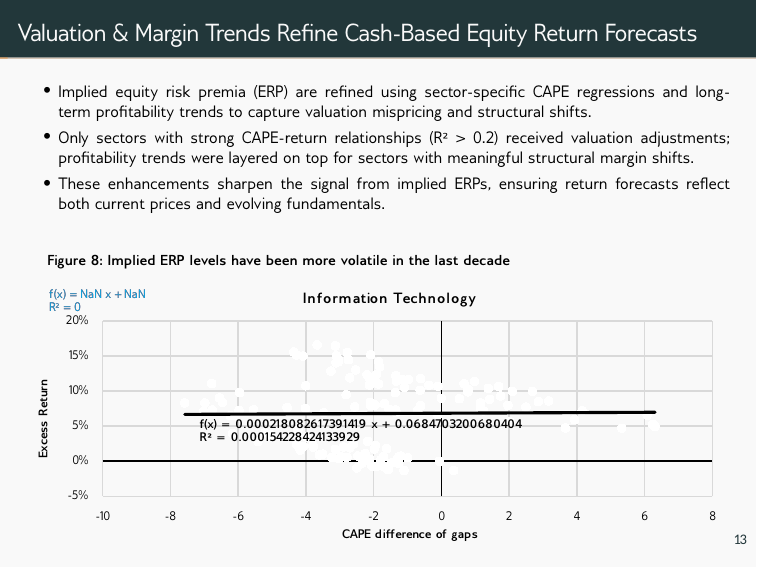

# Valuation & Margin Trends Refine Cash-Based Equity Return Forecasts

Implied equity risk premia (ERP) are refined using sector-specific CAPE regressions and long-term profitability trends to capture valuation mispricing and structural shifts.
Only sectors with strong CAPE-return relationships (R² > 0.2) received valuation adjustments; profitability trends were layered on top for sectors with meaningful structural margin shifts.
These enhancements sharpen the signal from implied ERPs, ensuring return forecasts reflect both current prices and evolving fundamentals.
| Figure 8: Implied ERP levels have been more volatile in the last decade |
| --- |

### Chart: Information Technology

| Category |  |  |  |
|---|---|---|---|
13